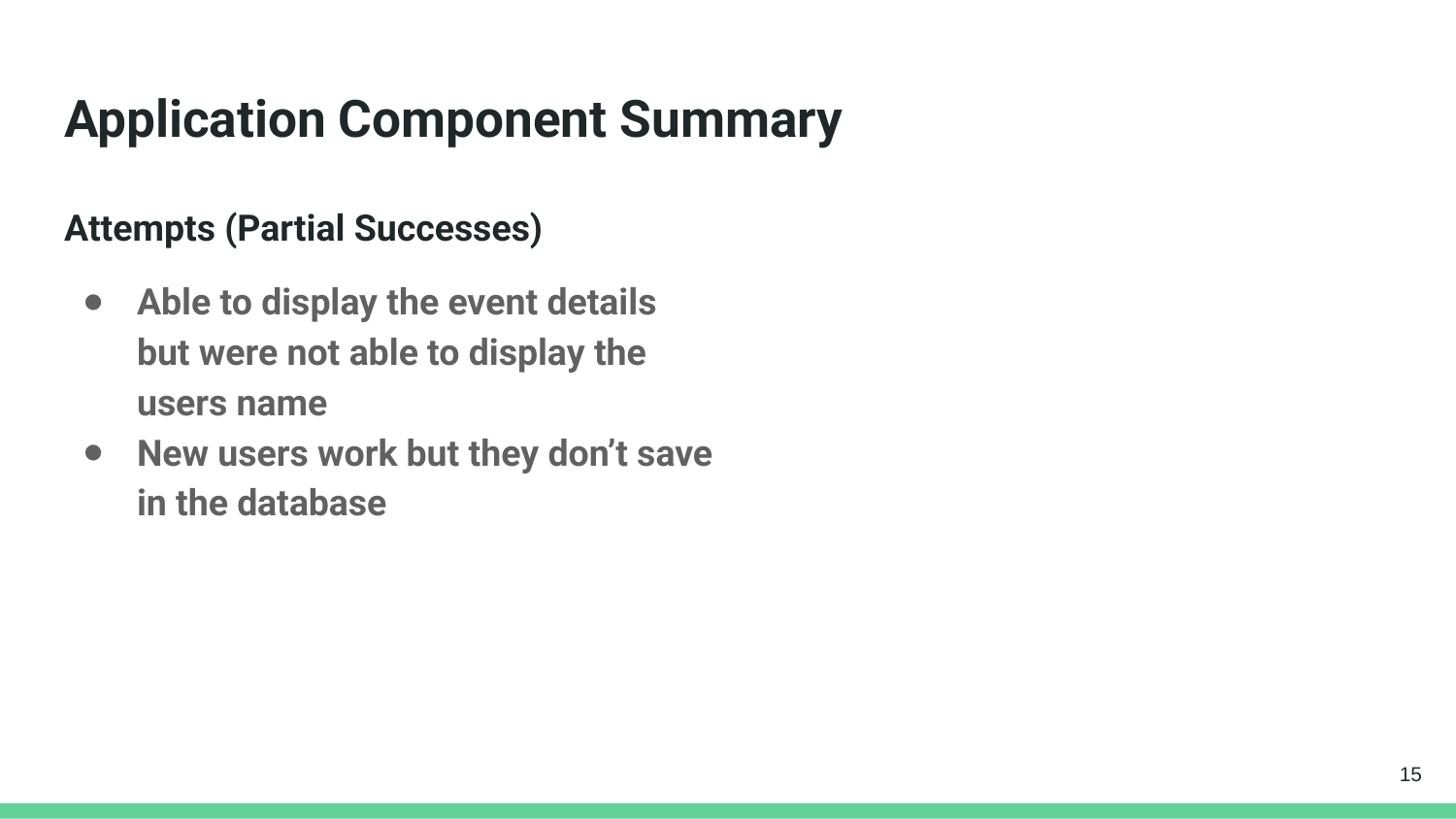

# Application Component Summary
Attempts (Partial Successes)
Able to display the event details but were not able to display the users name
New users work but they don’t save in the database

15